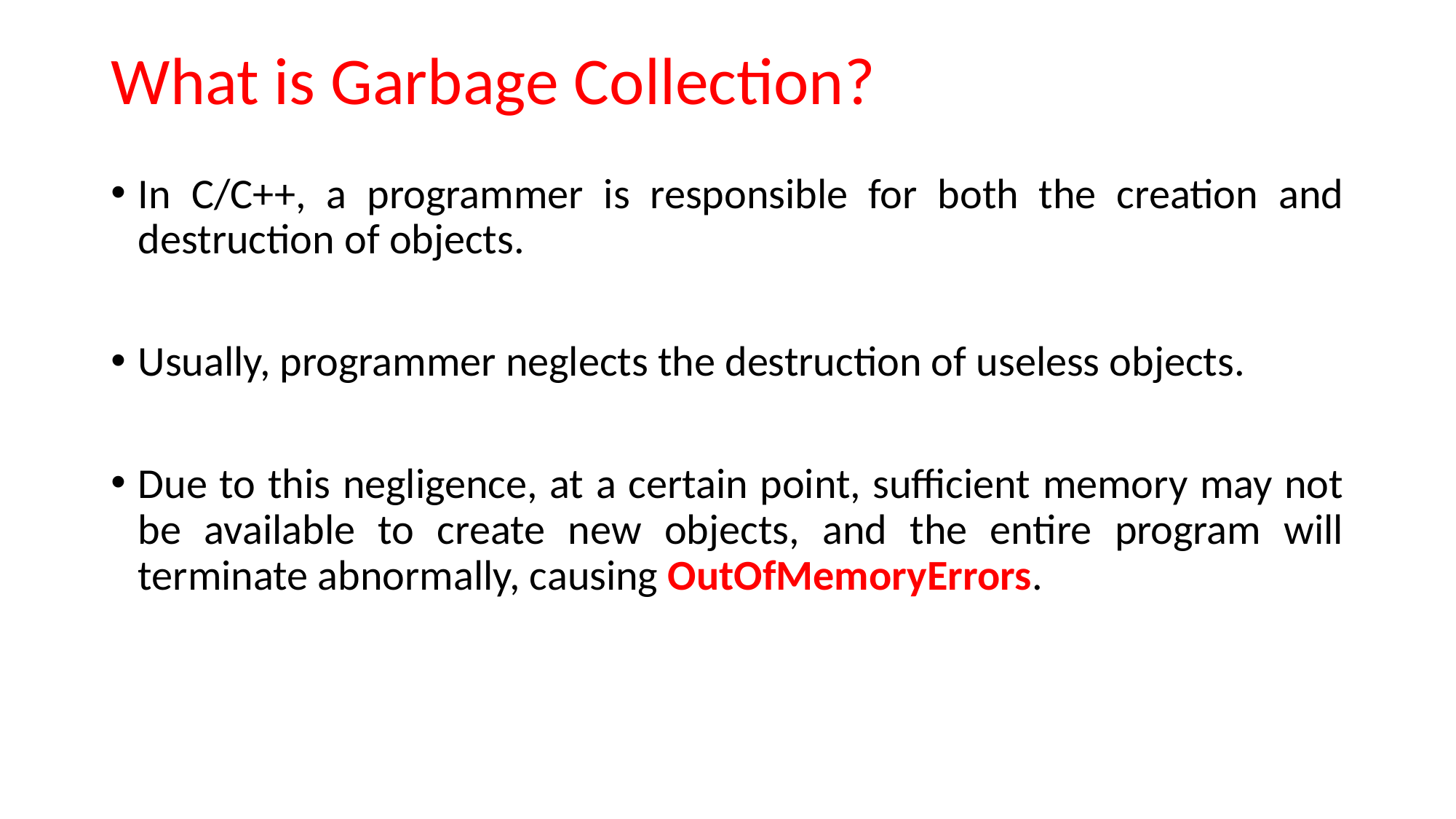

# What is Garbage Collection?
In C/C++, a programmer is responsible for both the creation and destruction of objects.

Usually, programmer neglects the destruction of useless objects.

Due to this negligence, at a certain point, sufficient memory may not be available to create new objects, and the entire program will terminate abnormally, causing OutOfMemoryErrors.